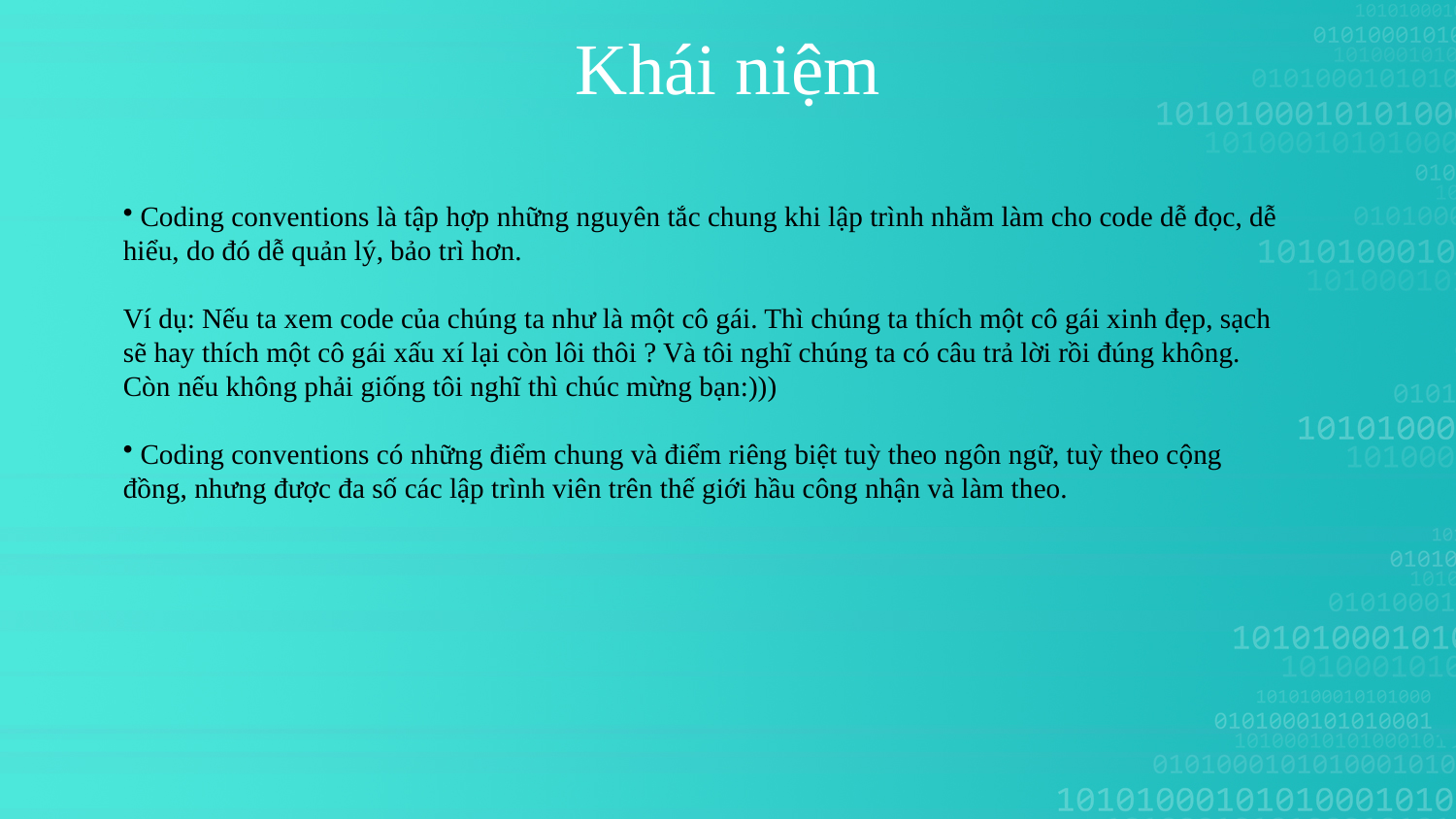

Khái niệm
 Coding conventions là tập hợp những nguyên tắc chung khi lập trình nhằm làm cho code dễ đọc, dễ hiểu, do đó dễ quản lý, bảo trì hơn.

Ví dụ: Nếu ta xem code của chúng ta như là một cô gái. Thì chúng ta thích một cô gái xinh đẹp, sạch sẽ hay thích một cô gái xấu xí lại còn lôi thôi ? Và tôi nghĩ chúng ta có câu trả lời rồi đúng không. Còn nếu không phải giống tôi nghĩ thì chúc mừng bạn:)))

 Coding conventions có những điểm chung và điểm riêng biệt tuỳ theo ngôn ngữ, tuỳ theo cộng đồng, nhưng được đa số các lập trình viên trên thế giới hầu công nhận và làm theo.